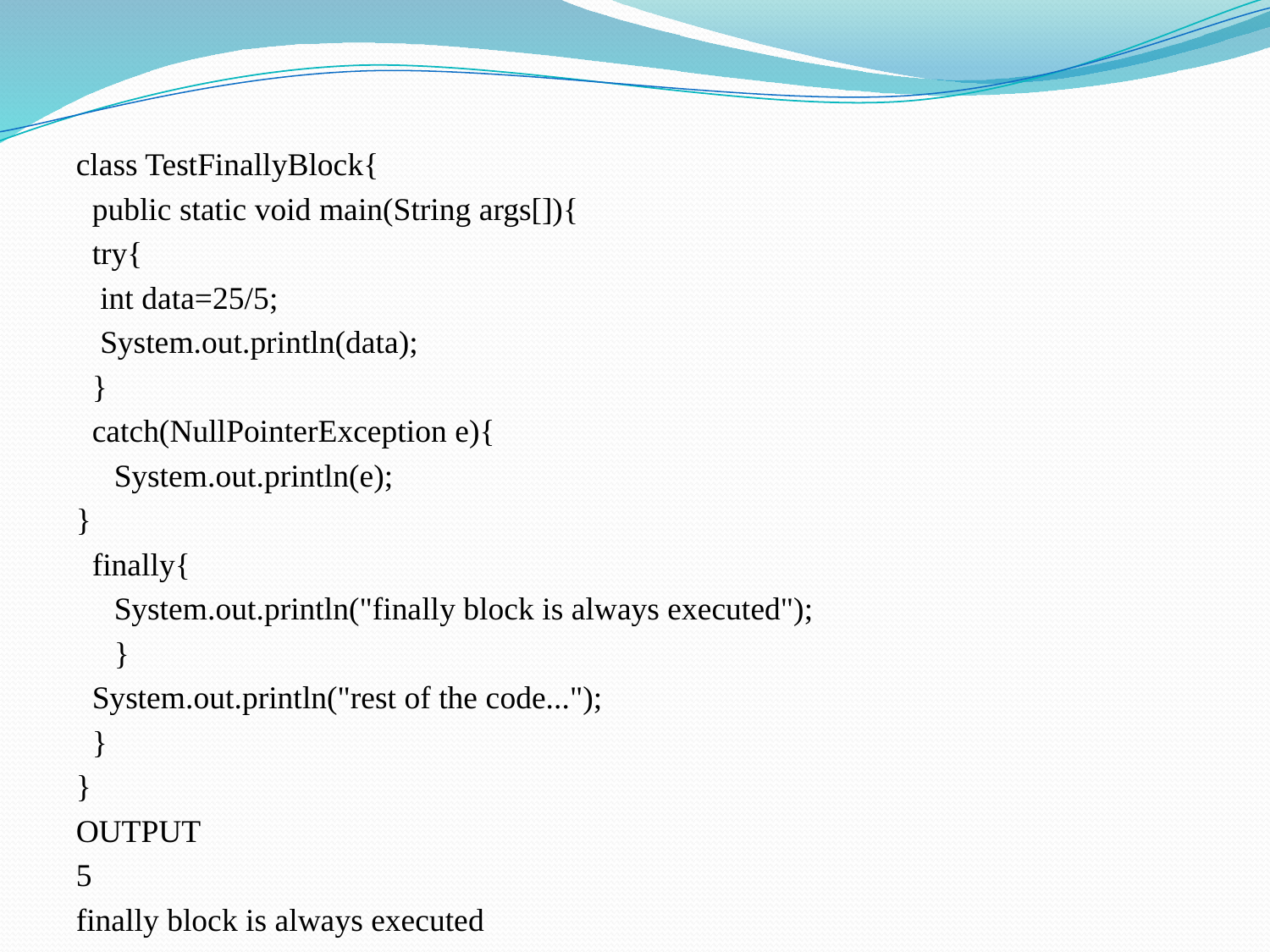

class TestFinallyBlock{
  public static void main(String args[]){
  try{
   int data=25/5;
   System.out.println(data);
  }
  catch(NullPointerException e){
	System.out.println(e);
}
  finally{
	System.out.println("finally block is always executed");
	}
  System.out.println("rest of the code...");
  }
}
OUTPUT
5
finally block is always executed
rest of the code...